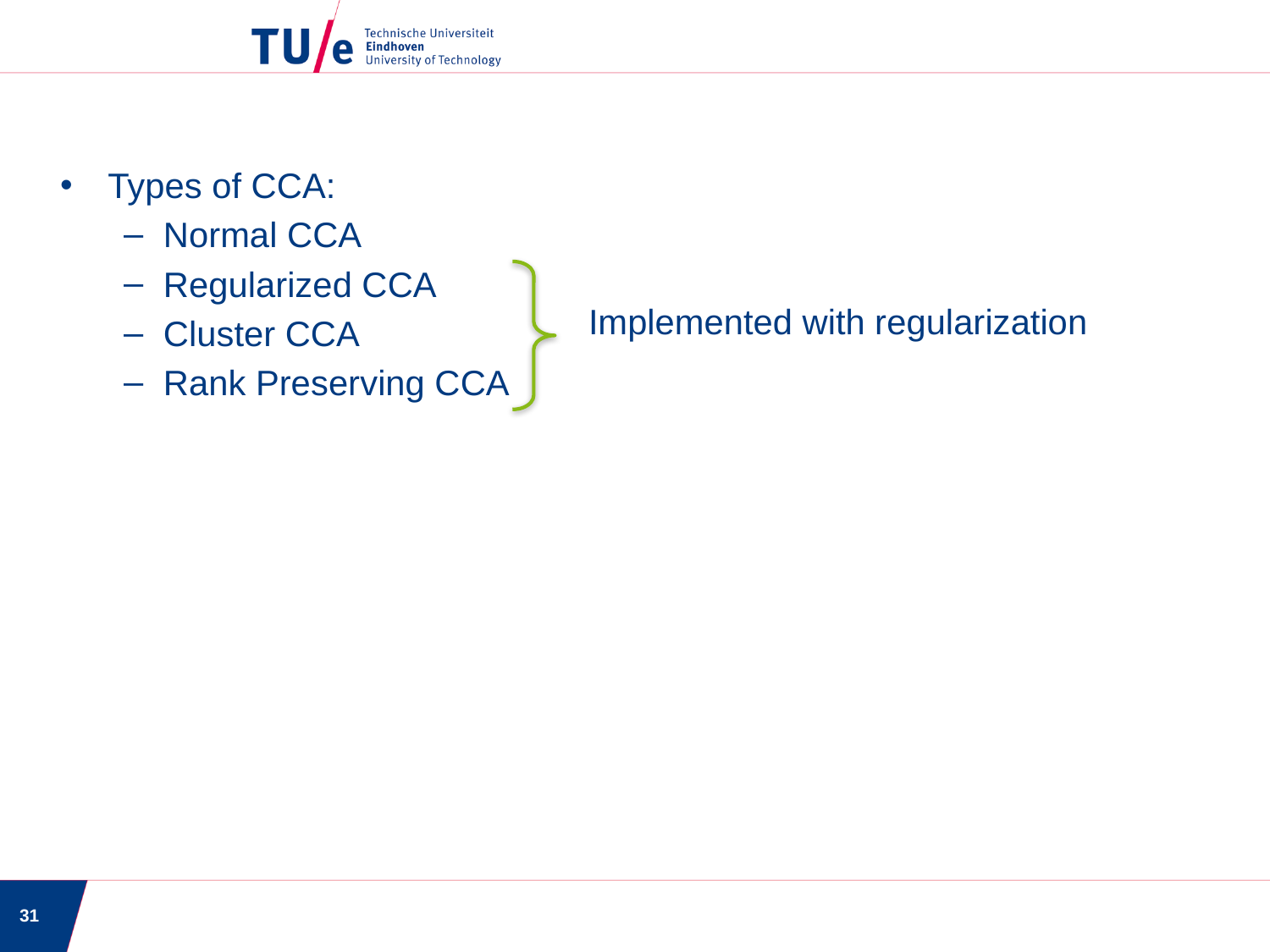

Types of CCA:
Normal CCA
Regularized CCA
Cluster CCA
Rank Preserving CCA

Implemented with regularization
31